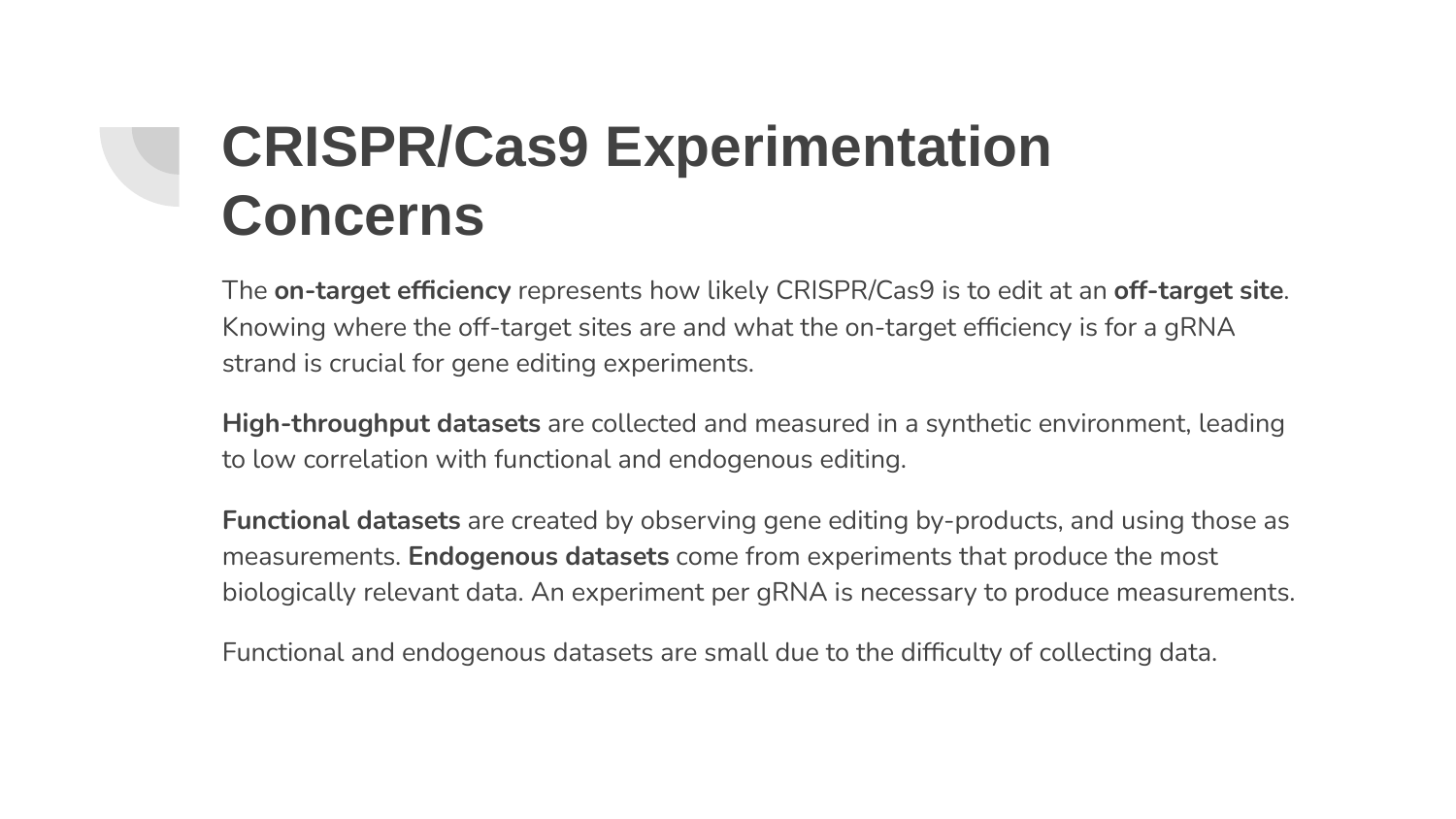

# CRISPR/Cas9 Experimentation Concerns
The on-target efficiency represents how likely CRISPR/Cas9 is to edit at an off-target site. Knowing where the off-target sites are and what the on-target efficiency is for a gRNA strand is crucial for gene editing experiments.
High-throughput datasets are collected and measured in a synthetic environment, leading to low correlation with functional and endogenous editing.
Functional datasets are created by observing gene editing by-products, and using those as measurements. Endogenous datasets come from experiments that produce the most biologically relevant data. An experiment per gRNA is necessary to produce measurements.
Functional and endogenous datasets are small due to the difficulty of collecting data.